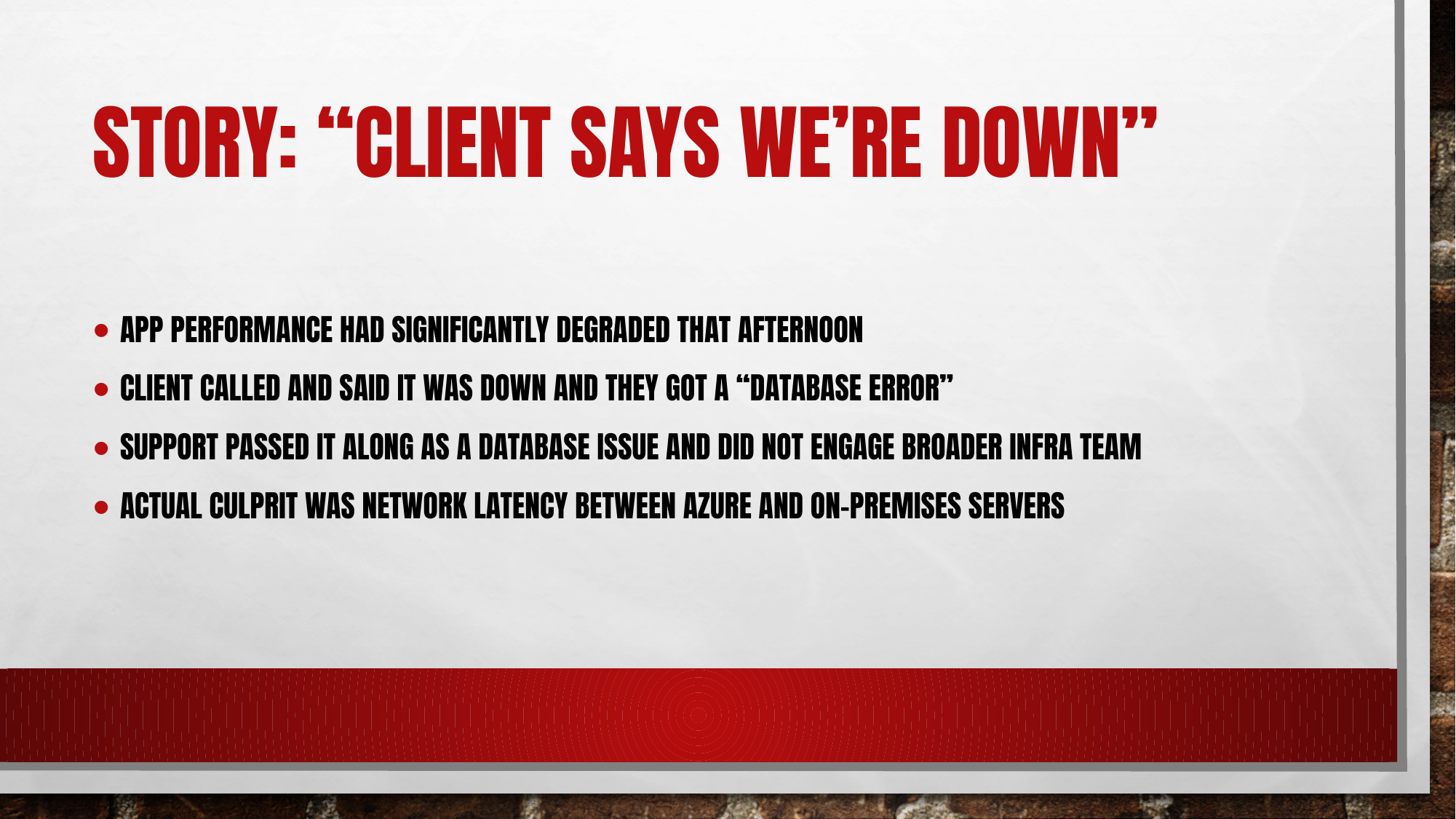

# STORY: “client says we’re down”
App performance had significantly degraded that afternoon
Client called and said it was down and they got a “database error”
Support passed it along as a database issue and did not engage broader infra team
Actual culprit was network latency between azure and on-premises servers